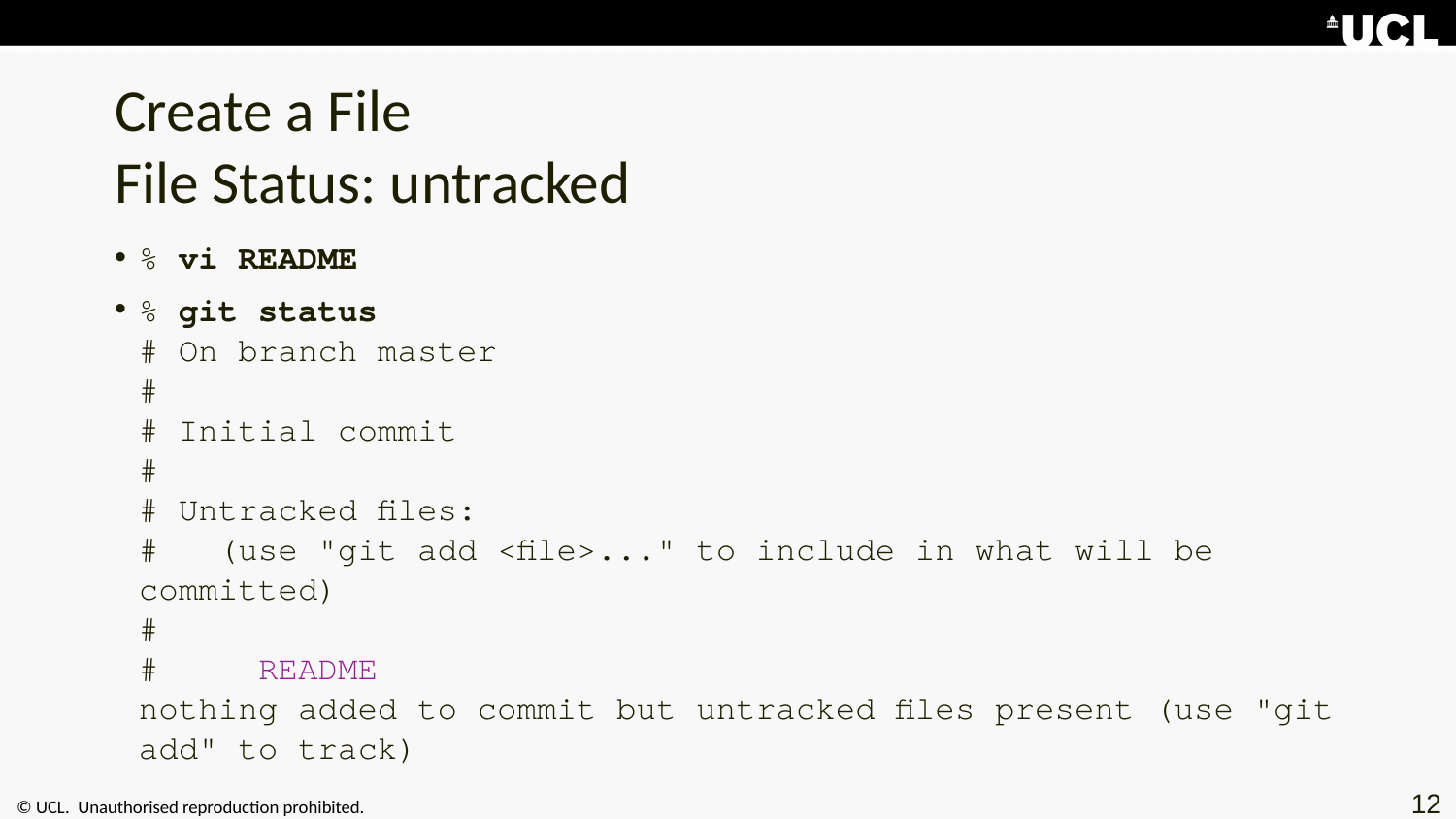

# Create a File
File Status: untracked
% vi README
% git status
# On branch master
#
# Initial commit
#
# Untracked files:
#   (use "git add <file>..." to include in what will be committed)
#
#	README
nothing added to commit but untracked files present (use "git add" to track)
12